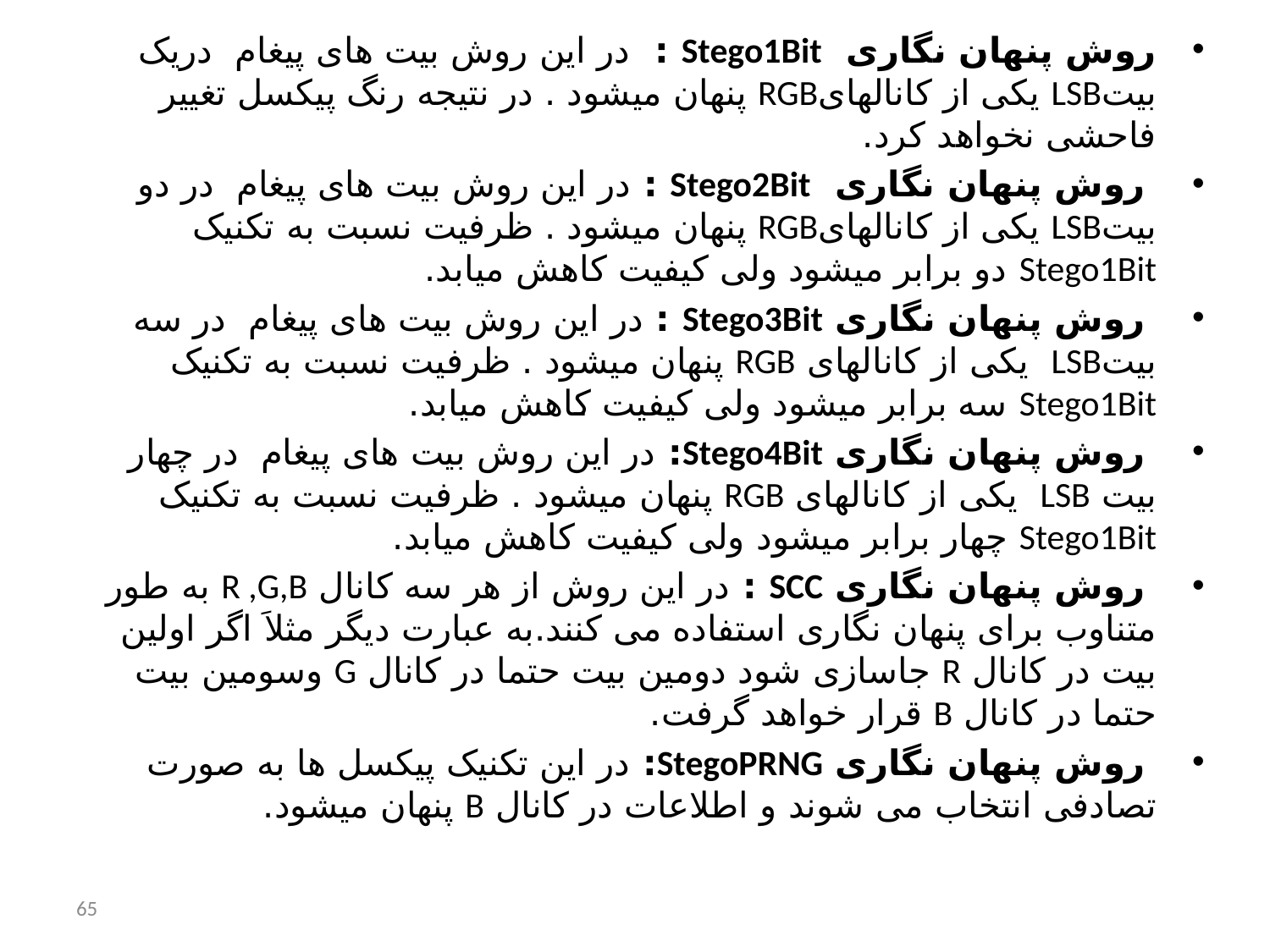

روش پنهان نگاری  Stego1Bit :  در این روش بیت های پیغام  دریک بیتLSB یکی از کانالهایRGB پنهان میشود . در نتیجه رنگ پیکسل تغییر فاحشی نخواهد کرد.
 روش پنهان نگاری  Stego2Bit : در این روش بیت های پیغام  در دو بیتLSB یکی از کانالهایRGB پنهان میشود . ظرفیت نسبت به تکنیک Stego1Bit دو برابر میشود ولی کیفیت کاهش میابد.
 روش پنهان نگاری Stego3Bit : در این روش بیت های پیغام  در سه بیتLSB  یکی از کانالهای RGB پنهان میشود . ظرفیت نسبت به تکنیک Stego1Bit سه برابر میشود ولی کیفیت کاهش میابد.
 روش پنهان نگاری Stego4Bit: در این روش بیت های پیغام  در چهار بیت LSB  یکی از کانالهای RGB پنهان میشود . ظرفیت نسبت به تکنیک Stego1Bit چهار برابر میشود ولی کیفیت کاهش میابد.
 روش پنهان نگاری SCC : در این روش از هر سه کانال R ,G,B به طور متناوب برای پنهان نگاری استفاده می کنند.به عبارت دیگر مثلاَ اگر اولین بیت در کانال R جاسازی شود دومین بیت حتما در کانال G وسومین بیت حتما در کانال B قرار خواهد گرفت.
 روش پنهان نگاری StegoPRNG: در این تکنیک پیکسل ها به صورت تصادفی انتخاب می شوند و اطلاعات در کانال B پنهان میشود.

65